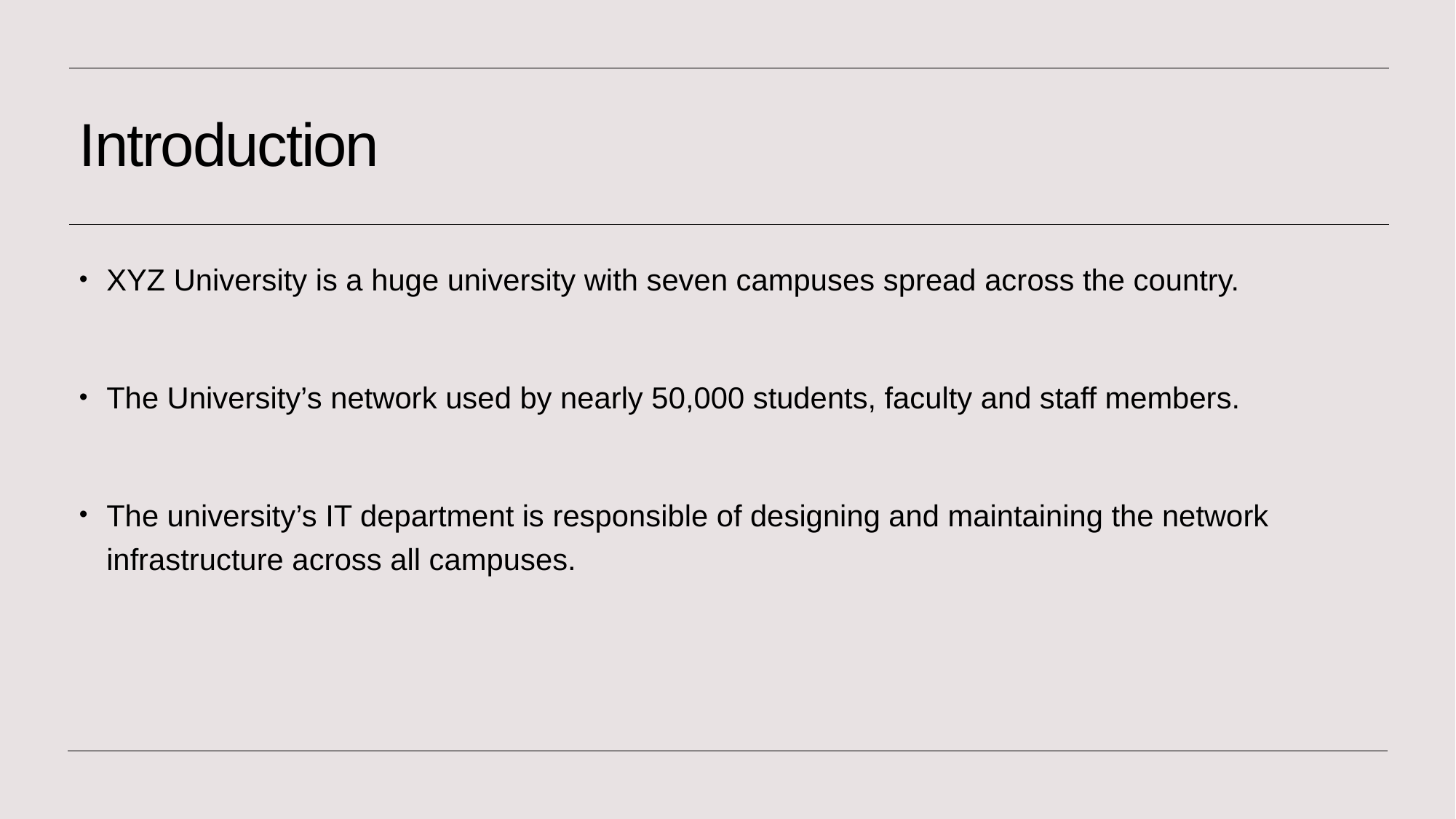

# Introduction
XYZ University is a huge university with seven campuses spread across the country.

The University’s network used by nearly 50,000 students, faculty and staff members.

The university’s IT department is responsible of designing and maintaining the network infrastructure across all campuses.